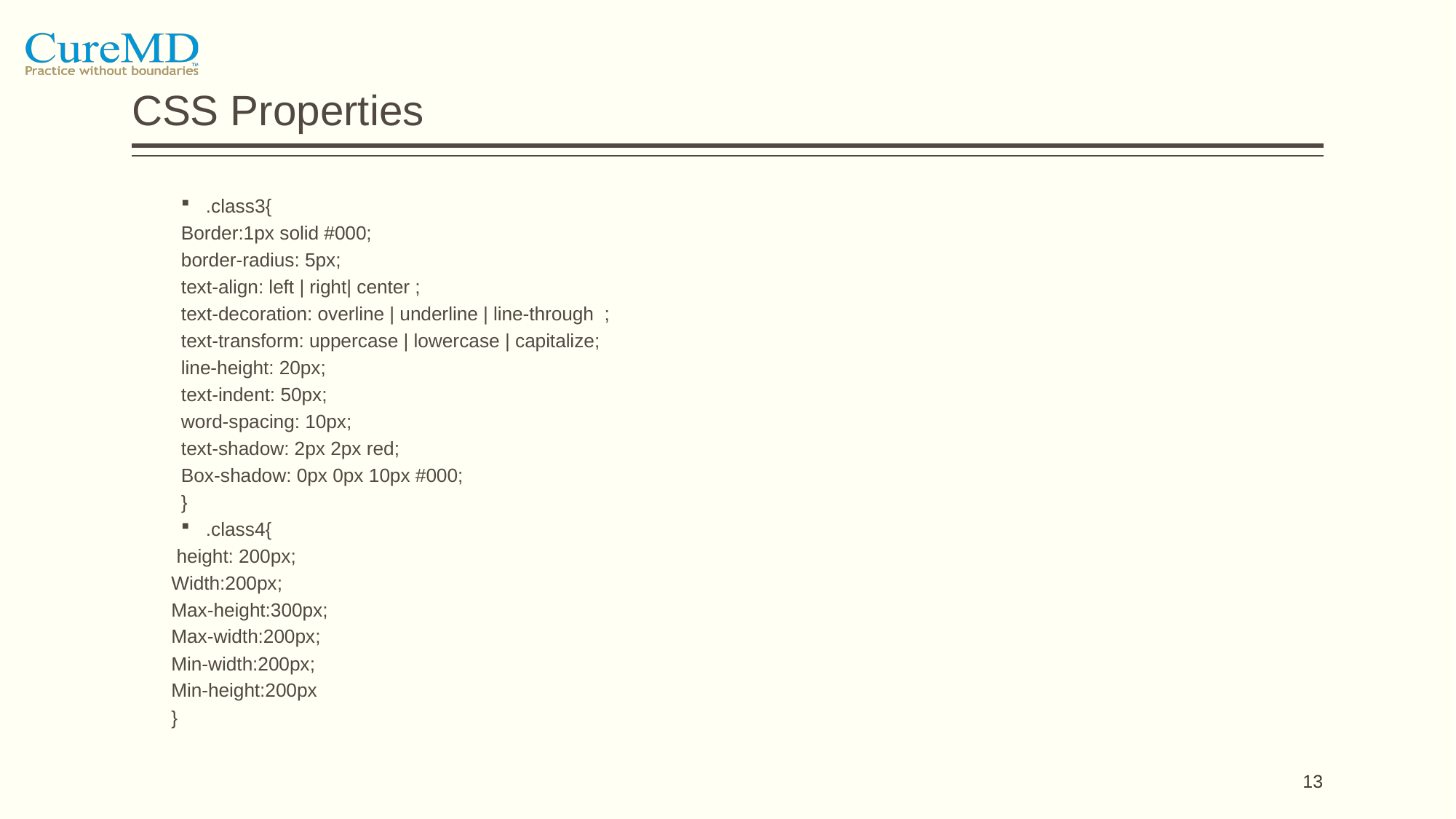

# CSS Properties
.class3{
Border:1px solid #000;
border-radius: 5px;
text-align: left | right| center ;
text-decoration: overline | underline | line-through  ;
text-transform: uppercase | lowercase | capitalize;
line-height: 20px;
text-indent: 50px;
word-spacing: 10px;
text-shadow: 2px 2px red;
Box-shadow: 0px 0px 10px #000;
}
.class4{
 height: 200px;
Width:200px;
Max-height:300px;
Max-width:200px;
Min-width:200px;
Min-height:200px
}
13